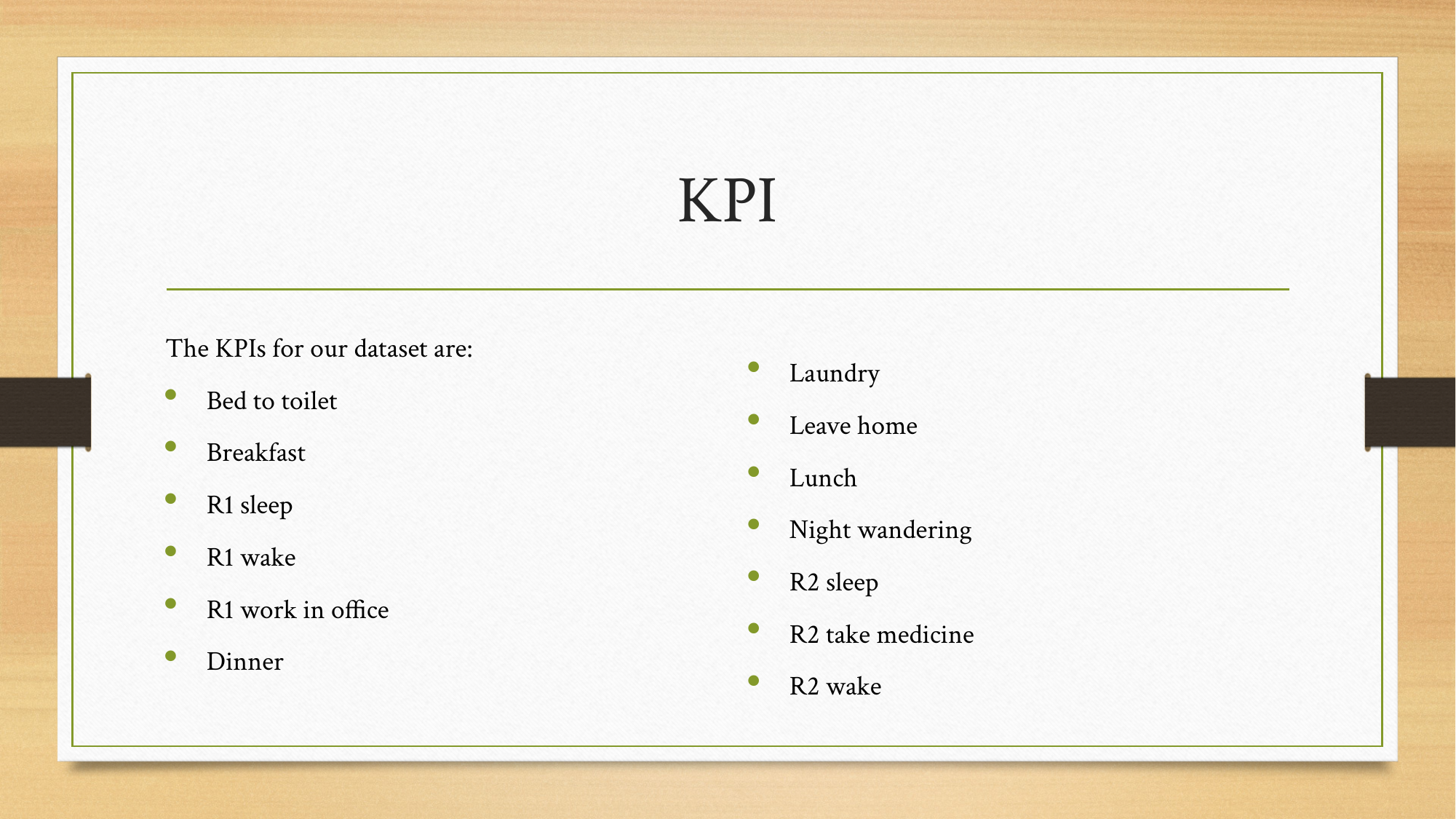

# KPI
The KPIs for our dataset are:
Bed to toilet
Breakfast
R1 sleep
R1 wake
R1 work in office
Dinner

Laundry
Leave home
Lunch
Night wandering
R2 sleep
R2 take medicine
R2 wake